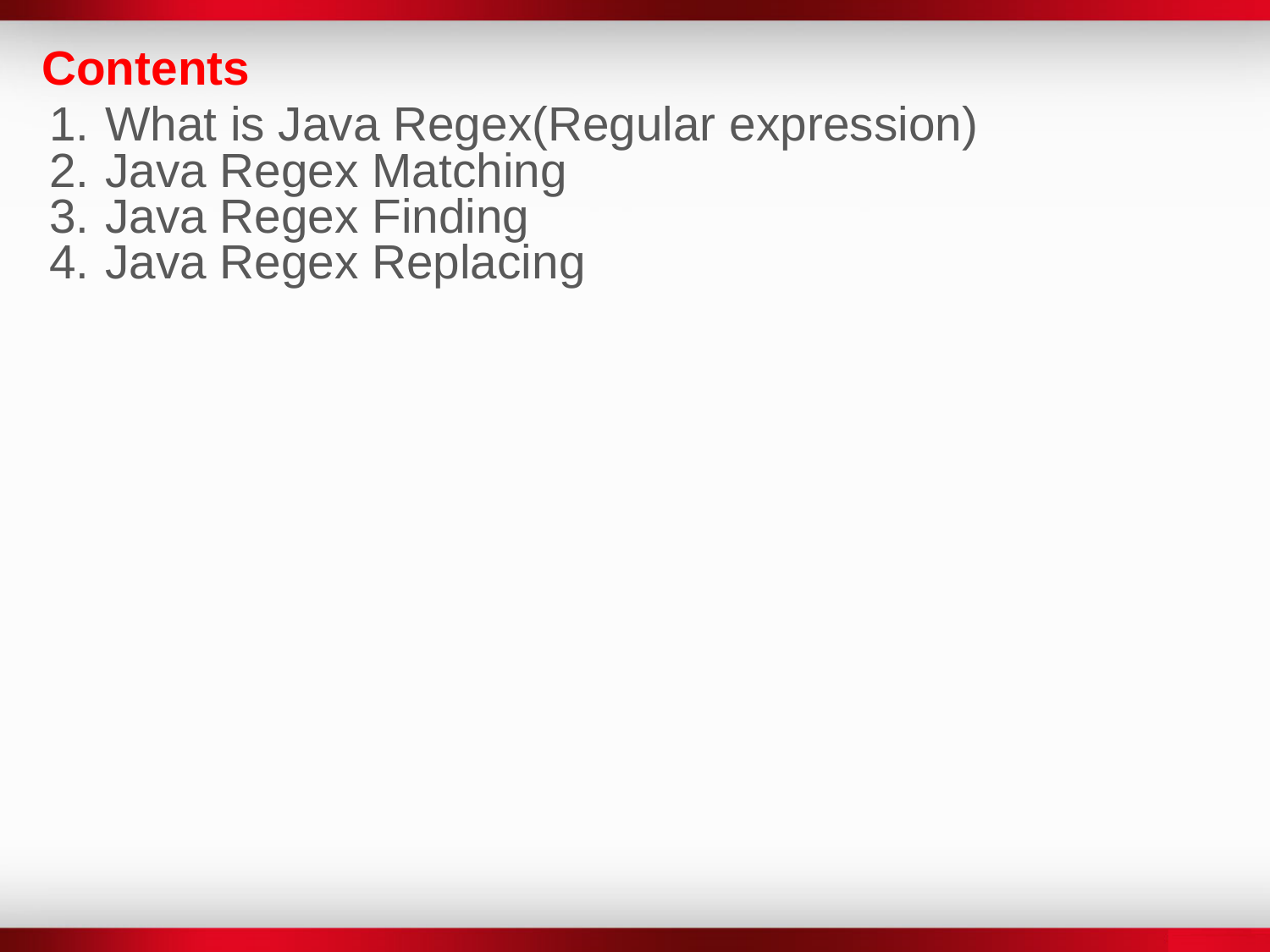

Contents
What is Java Regex(Regular expression)
Java Regex Matching
Java Regex Finding
Java Regex Replacing